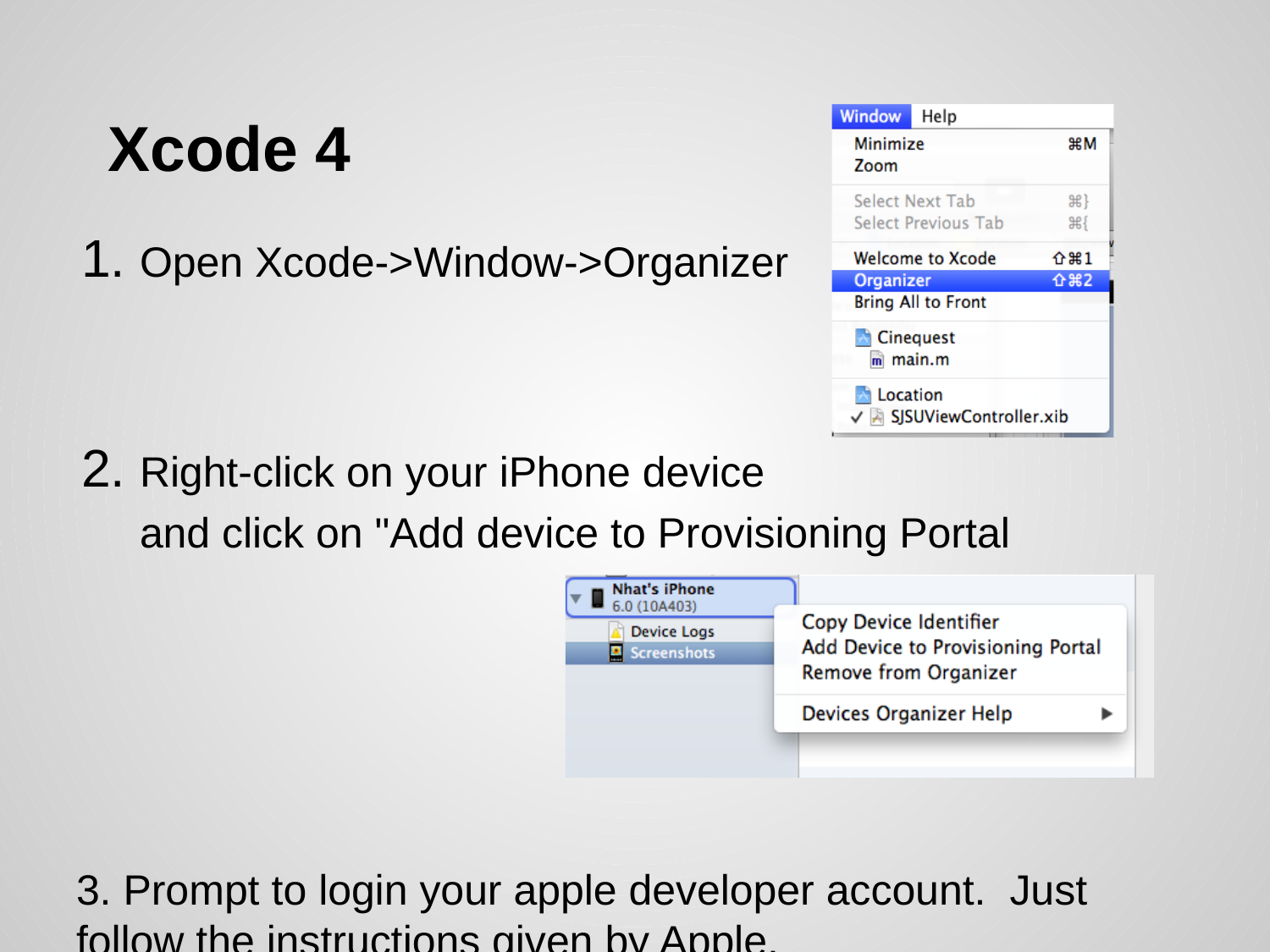

# Xcode 4

Open Xcode->Window->Organizer

Right-click on your iPhone device
and click on "Add device to Provisioning Portal

3. Prompt to login your apple developer account.  Just follow the instructions given by Apple.